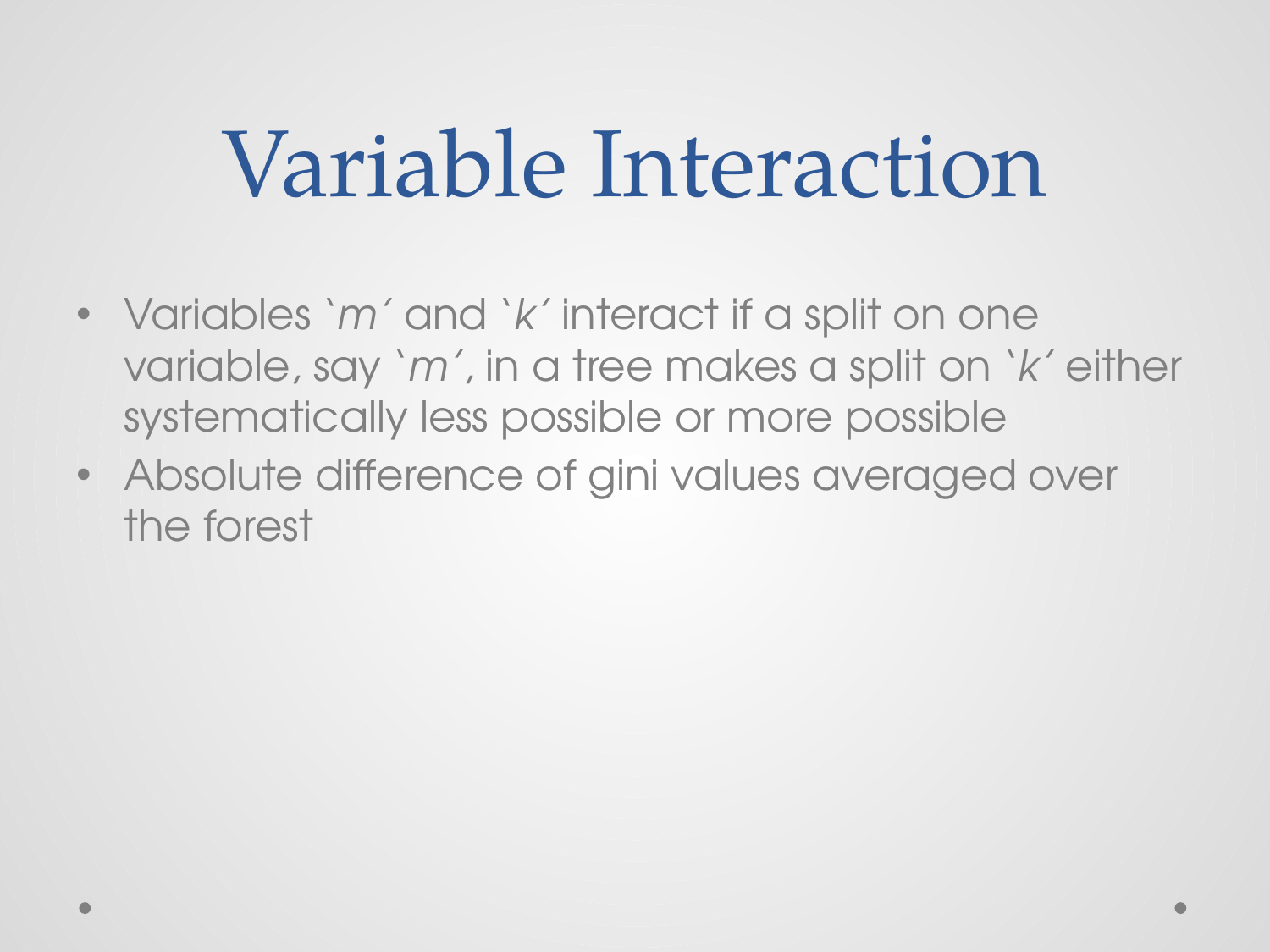

# Variable Interaction

Variables ‘m’ and ‘k’ interact if a split on one variable, say ‘m’, in a tree makes a split on ‘k’ either systematically less possible or more possible
Absolute difference of gini values averaged over the forest